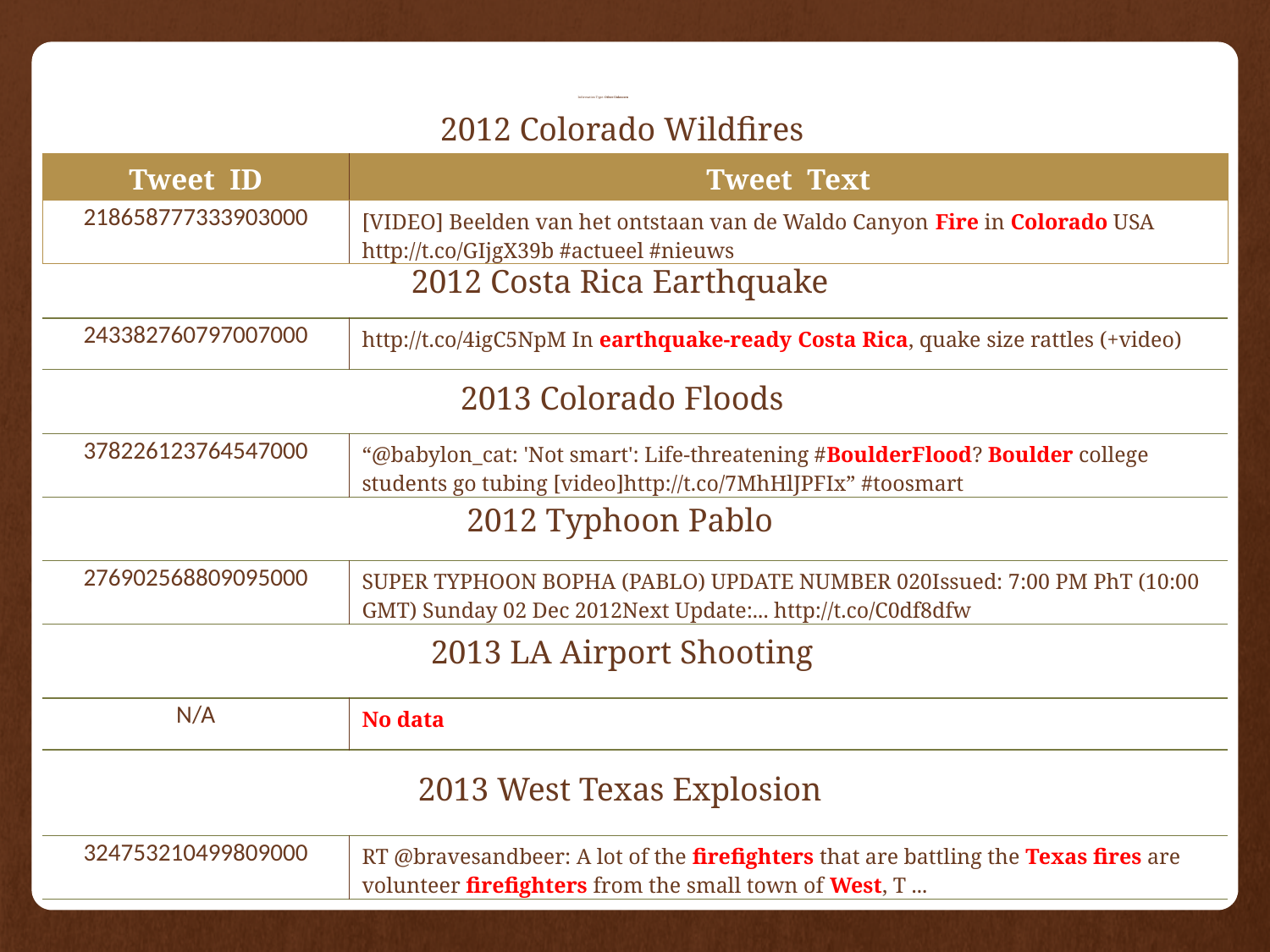

# Information Type: Other-Unknown
2012 Colorado Wildfires
| Tweet ID | Tweet Text |
| --- | --- |
| 218658777333903000 | [VIDEO] Beelden van het ontstaan van de Waldo Canyon Fire in Colorado USA http://t.co/GIjgX39b #actueel #nieuws |
2012 Costa Rica Earthquake
| 243382760797007000 | http://t.co/4igC5NpM In earthquake-ready Costa Rica, quake size rattles (+video) |
| --- | --- |
2013 Colorado Floods
| 378226123764547000 | “@babylon\_cat: 'Not smart': Life-threatening #BoulderFlood? Boulder college students go tubing [video]http://t.co/7MhHlJPFIx” #toosmart |
| --- | --- |
2012 Typhoon Pablo
| 276902568809095000 | SUPER TYPHOON BOPHA (PABLO) UPDATE NUMBER 020Issued: 7:00 PM PhT (10:00 GMT) Sunday 02 Dec 2012Next Update:... http://t.co/C0df8dfw |
| --- | --- |
2013 LA Airport Shooting
| N/A | No data |
| --- | --- |
2013 West Texas Explosion
| 324753210499809000 | RT @bravesandbeer: A lot of the firefighters that are battling the Texas fires are volunteer firefighters from the small town of West, T ... |
| --- | --- |